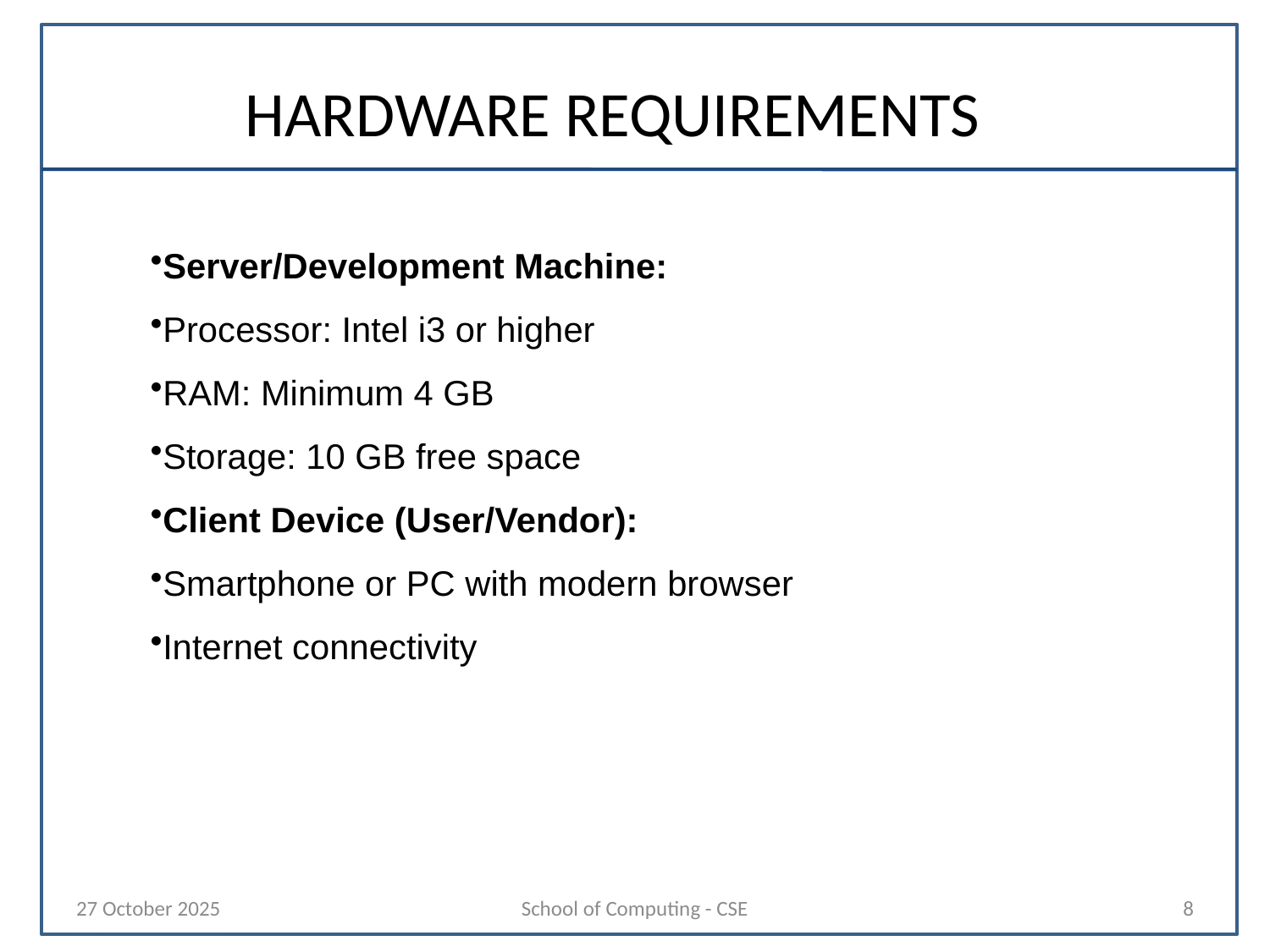

# HARDWARE REQUIREMENTS
Server/Development Machine:
Processor: Intel i3 or higher
RAM: Minimum 4 GB
Storage: 10 GB free space
Client Device (User/Vendor):
Smartphone or PC with modern browser
Internet connectivity

27 October 2025
School of Computing - CSE
8